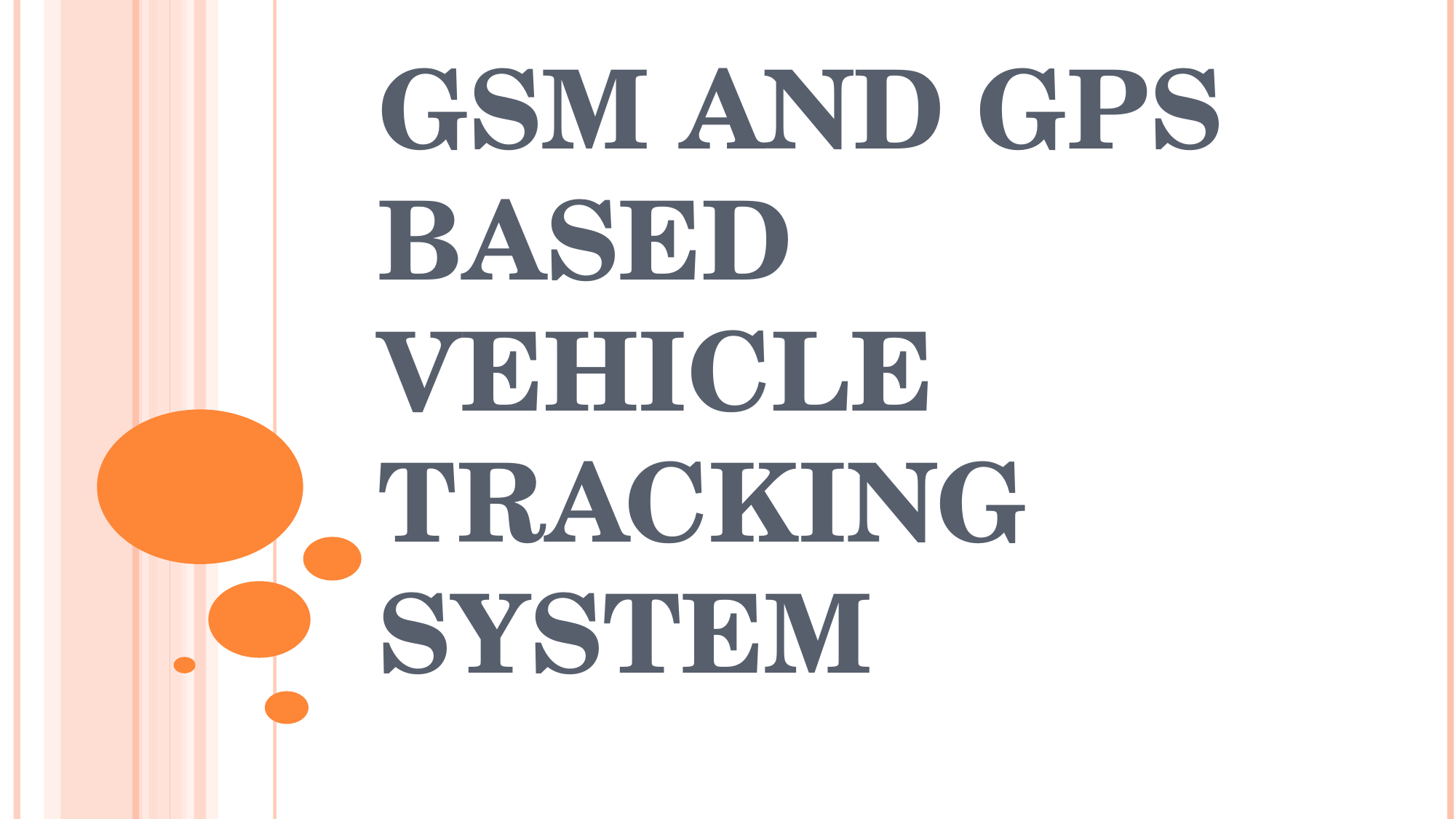

# GSM and GPS based Vehicle tracking system